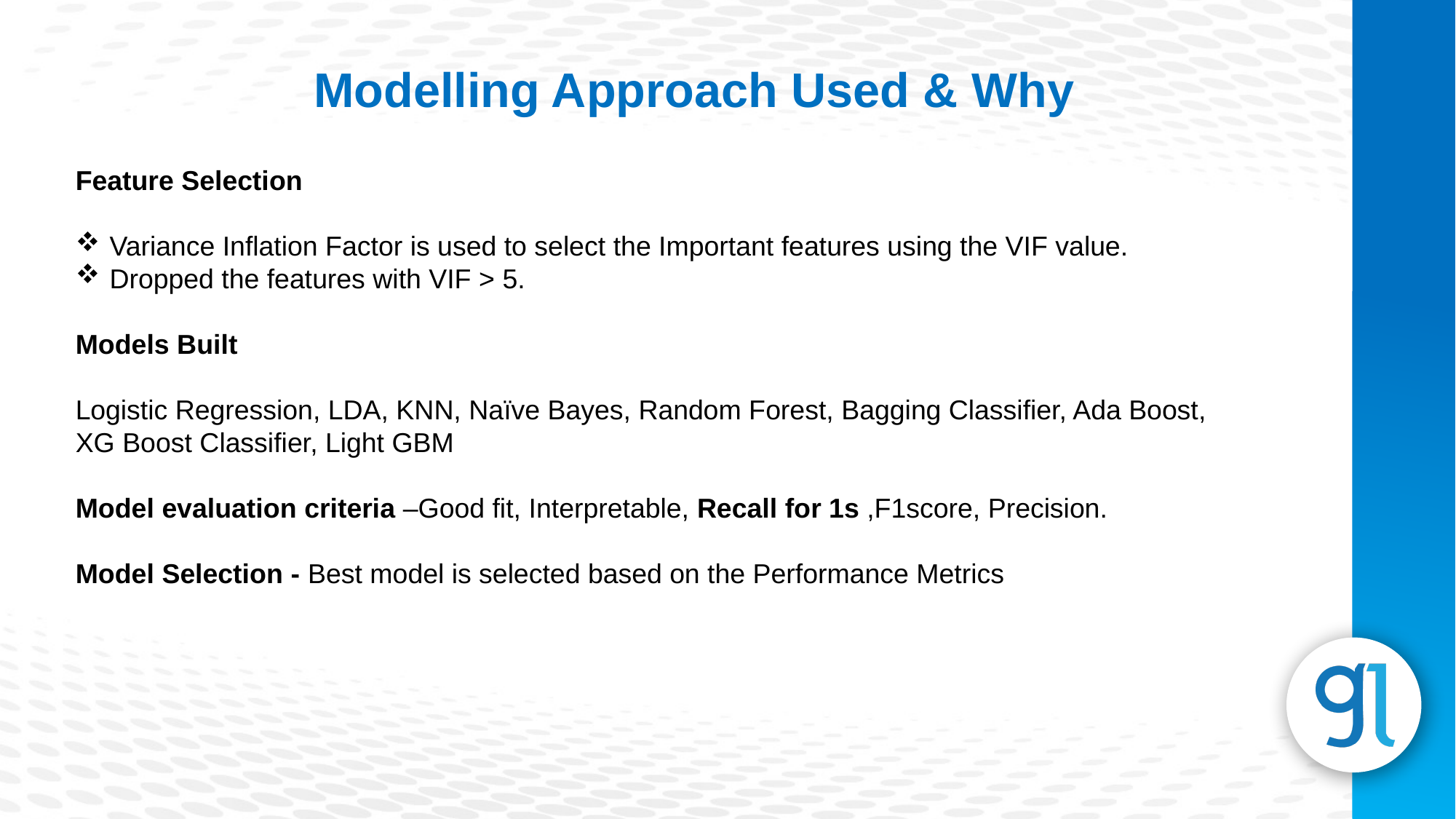

Modelling Approach Used & Why
Feature Selection

Variance Inflation Factor is used to select the Important features using the VIF value.
Dropped the features with VIF > 5.

Models Built

Logistic Regression, LDA, KNN, Naïve Bayes, Random Forest, Bagging Classifier, Ada Boost,
XG Boost Classifier, Light GBM

Model evaluation criteria –Good fit, Interpretable, Recall for 1s ,F1score, Precision.

Model Selection - Best model is selected based on the Performance Metrics